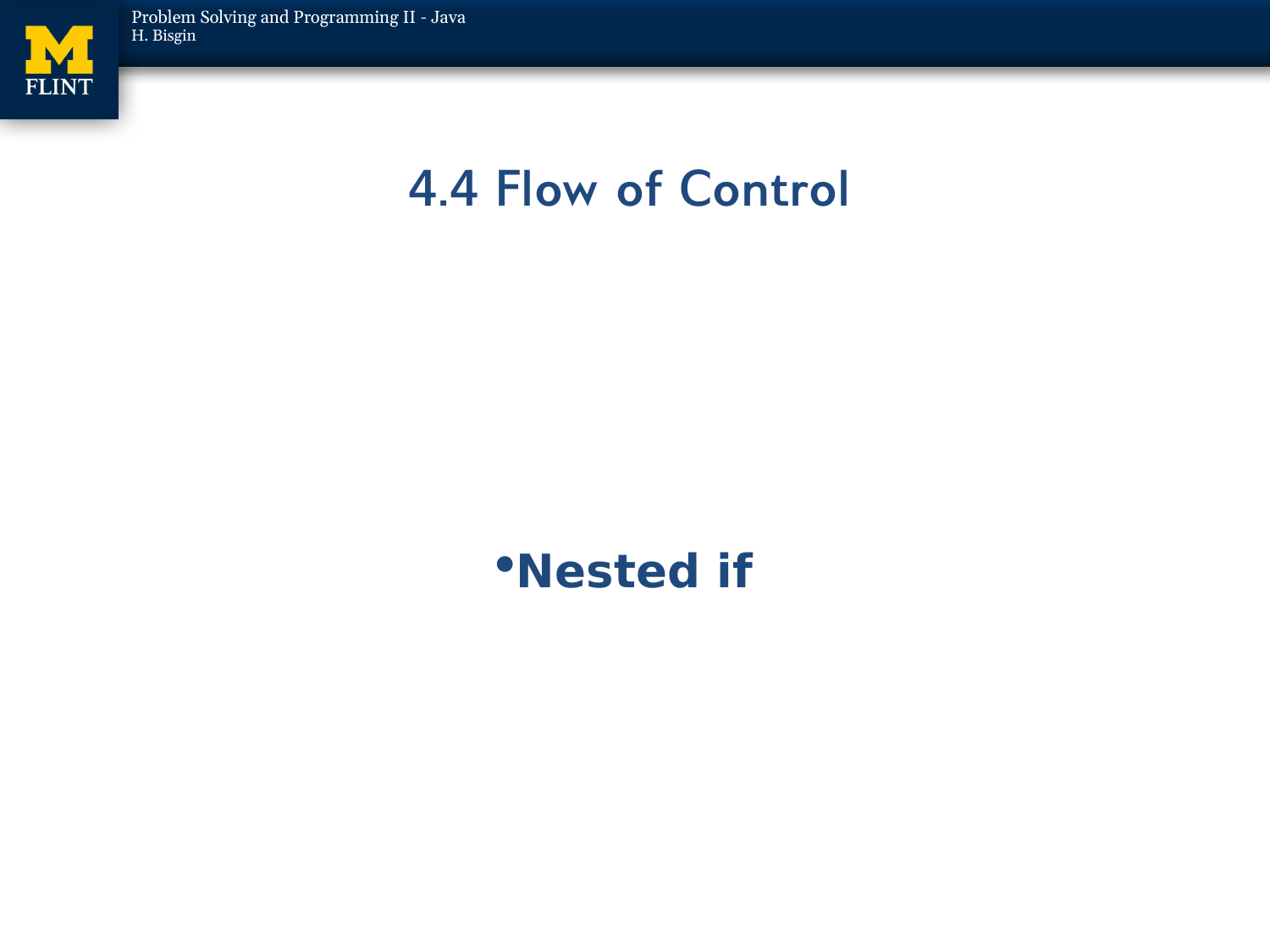

# 4.4 Flow of Control
Nested if